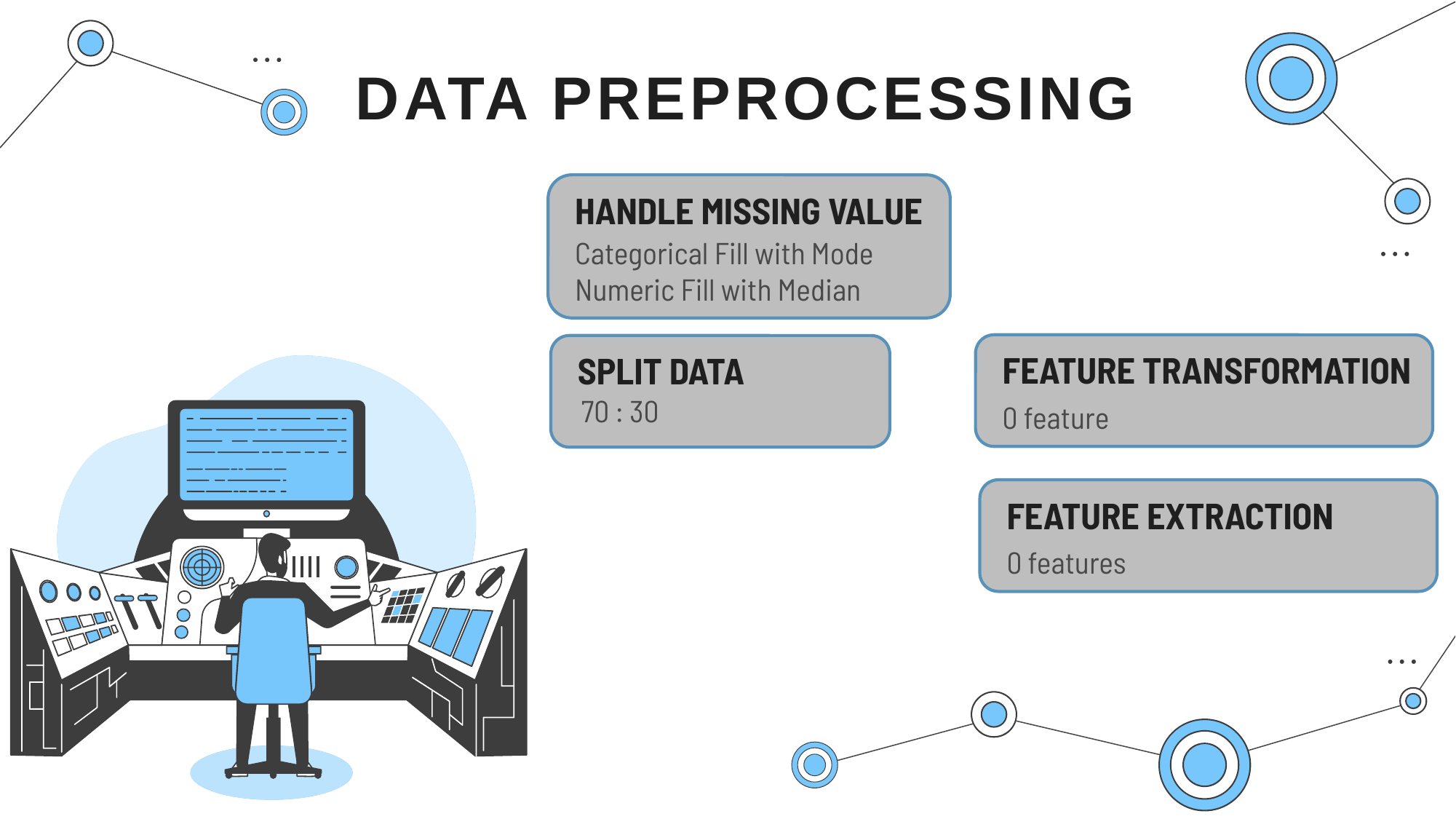

# DATA PREPROCESSING
HANDLE MISSING VALUE

Categorical Fill with Mode
Numeric Fill with Median
FEATURE TRANSFORMATION
SPLIT DATA

70 : 30
0 feature
FEATURE EXTRACTION

0 features